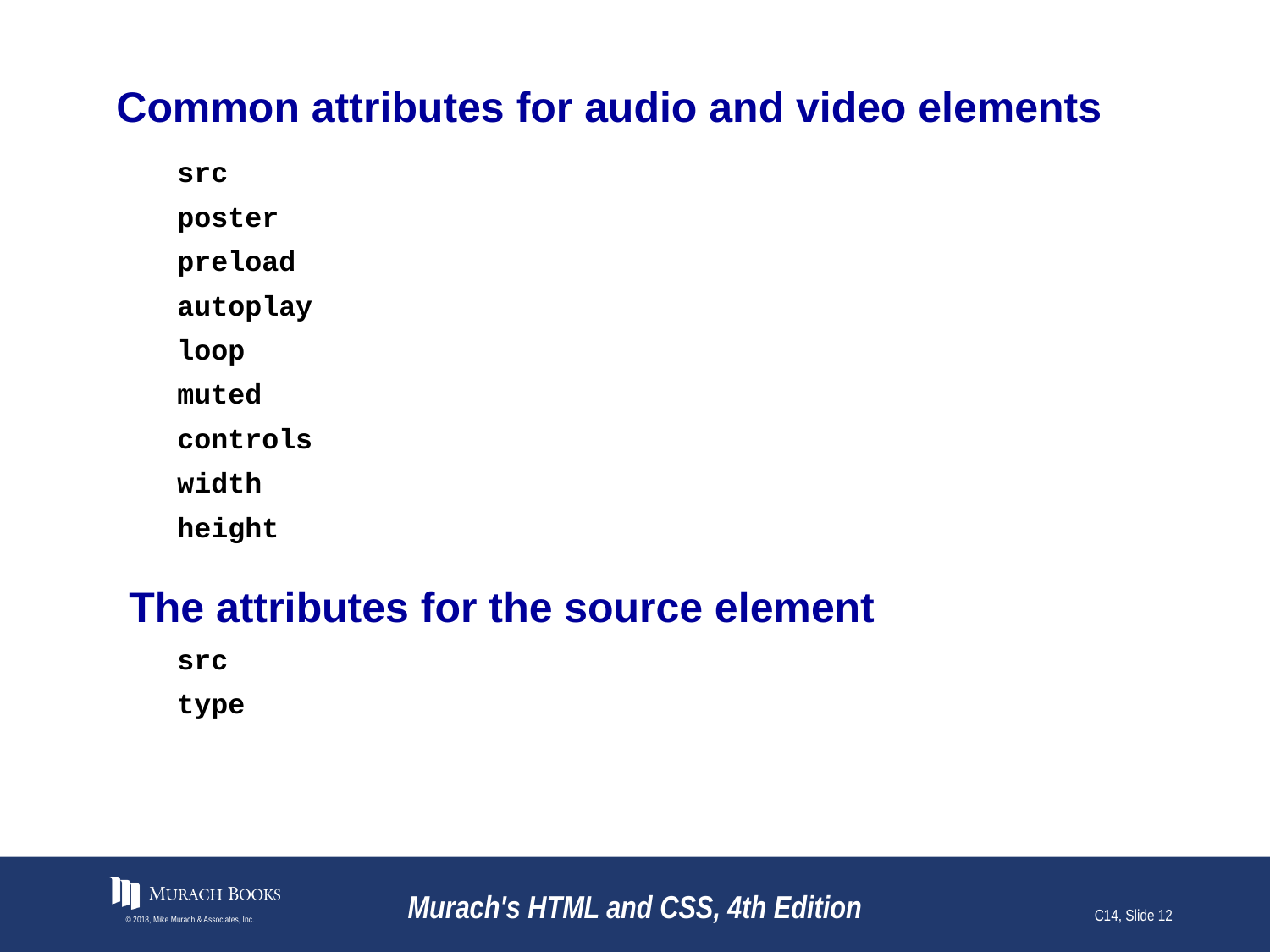

# Common attributes for audio and video elements
src
poster
preload
autoplay
loop
muted
controls
width
height
The attributes for the source element
src
type

© 2018, Mike Murach & Associates, Inc.
Murach's HTML and CSS, 4th Edition

C14, Slide 12